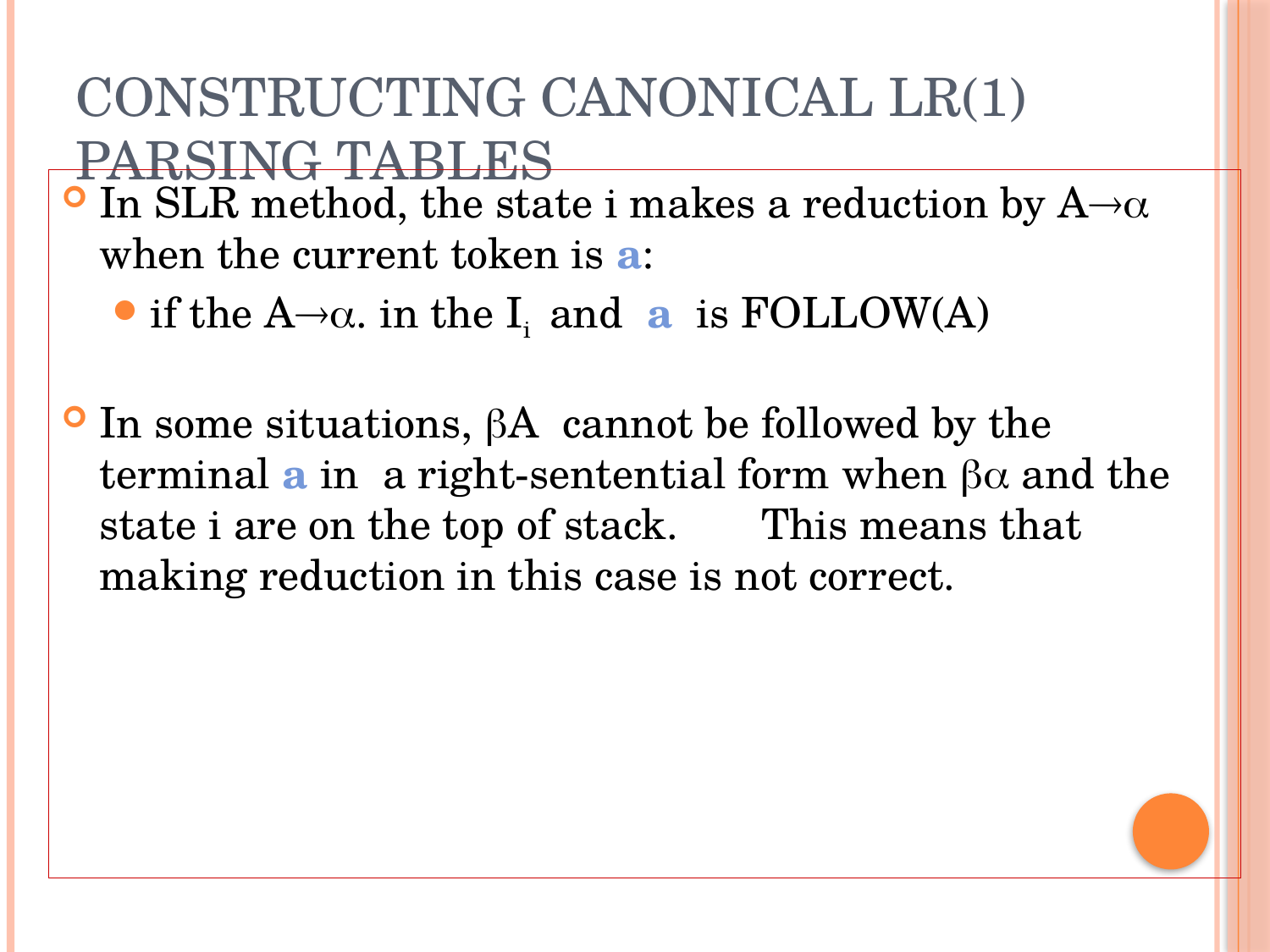

# Constructing Canonical LR(1) Parsing Tables
In SLR method, the state i makes a reduction by A→α when the current token is a:
if the A→α. in the Ii  and  a  is FOLLOW(A)

In some situations, βA  cannot be followed by the terminal a in  a right-sentential form when βα and the state i are on the top of stack.       This means that making reduction in this case is not correct.